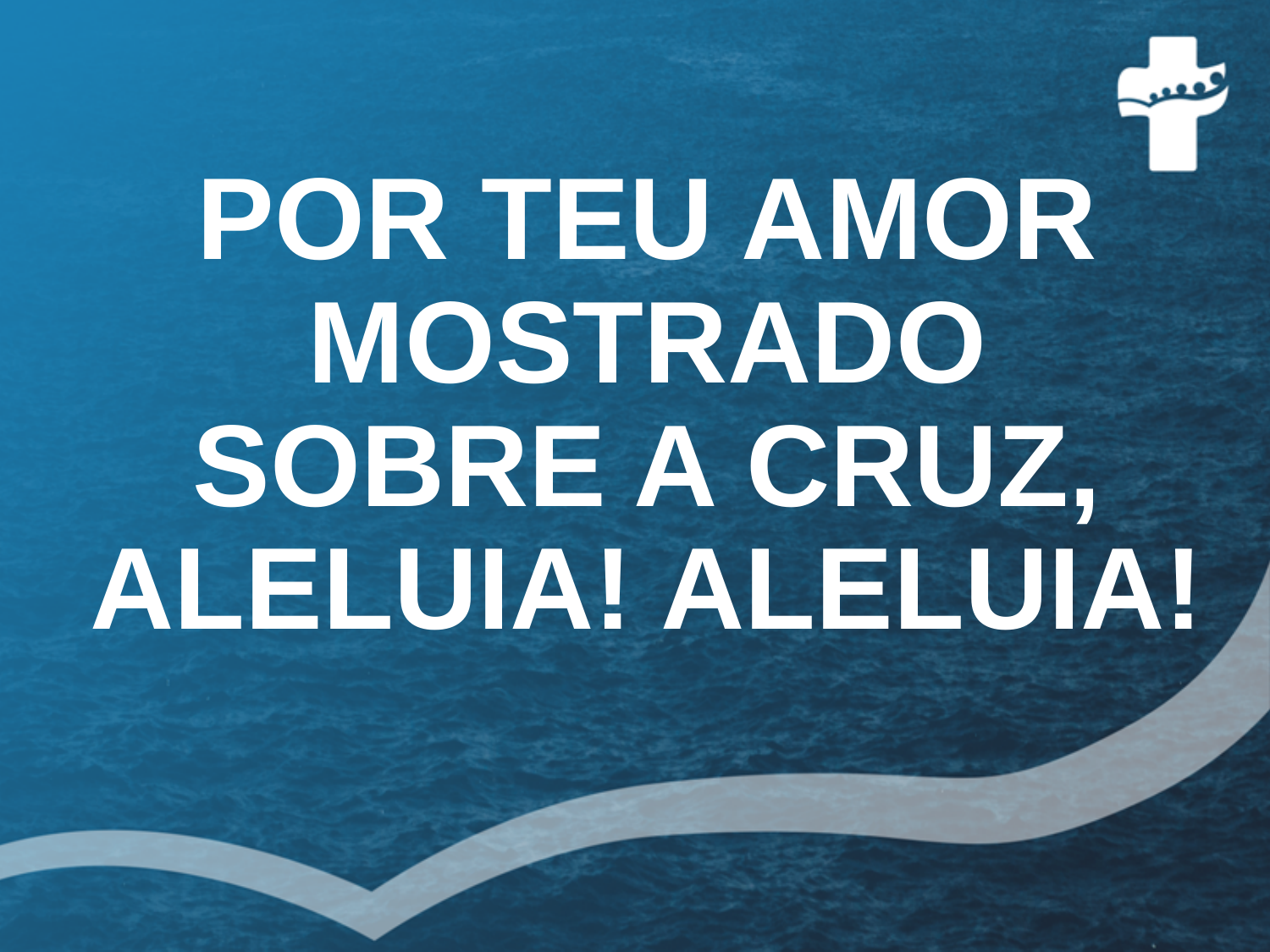

# POR TEU AMOR MOSTRADO SOBRE A CRUZ, ALELUIA! ALELUIA!